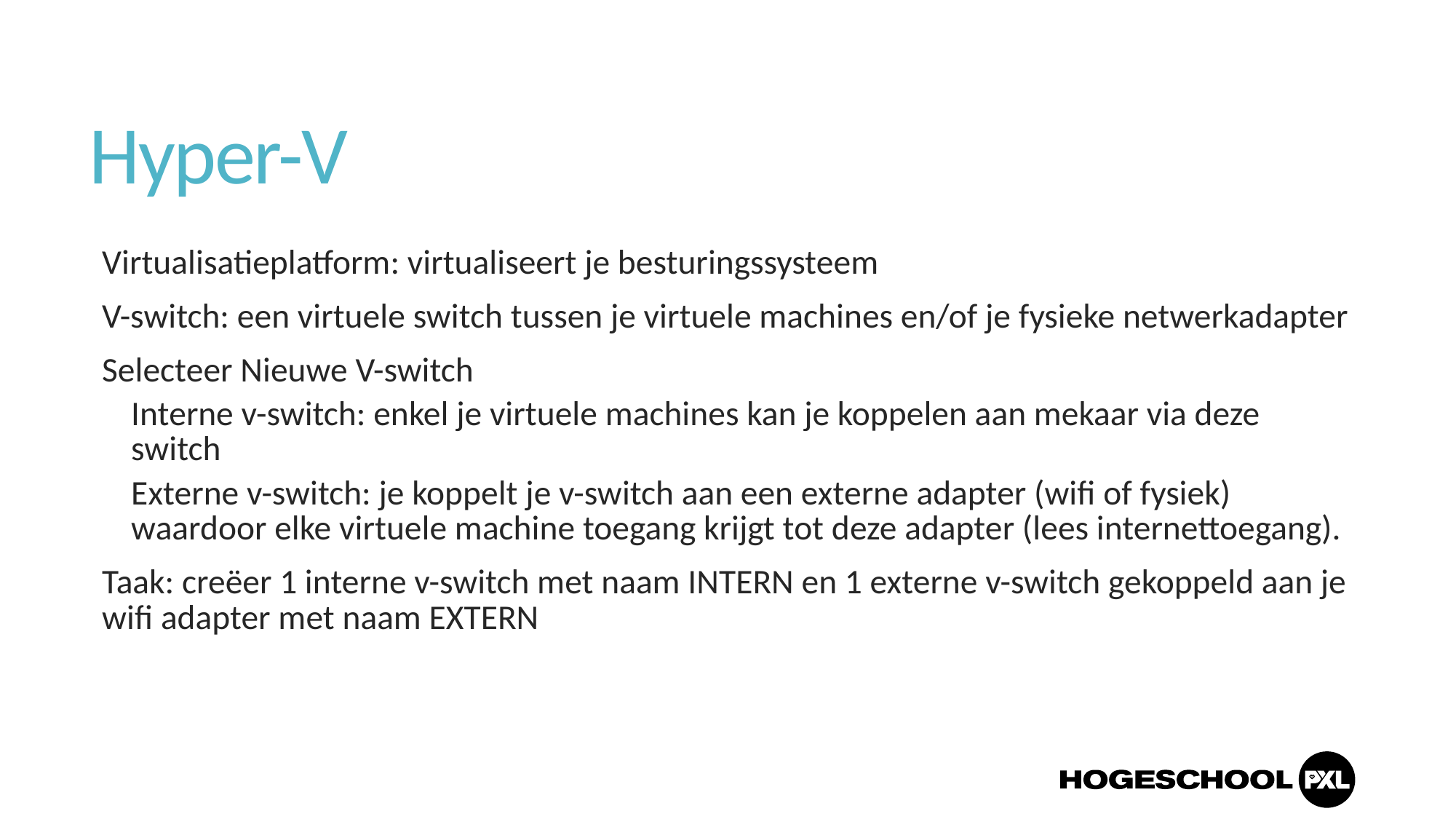

# Hyper-V
Virtualisatieplatform: virtualiseert je besturingssysteem
V-switch: een virtuele switch tussen je virtuele machines en/of je fysieke netwerkadapter
Selecteer Nieuwe V-switch
Interne v-switch: enkel je virtuele machines kan je koppelen aan mekaar via deze switch
Externe v-switch: je koppelt je v-switch aan een externe adapter (wifi of fysiek) waardoor elke virtuele machine toegang krijgt tot deze adapter (lees internettoegang).
Taak: creëer 1 interne v-switch met naam INTERN en 1 externe v-switch gekoppeld aan je wifi adapter met naam EXTERN